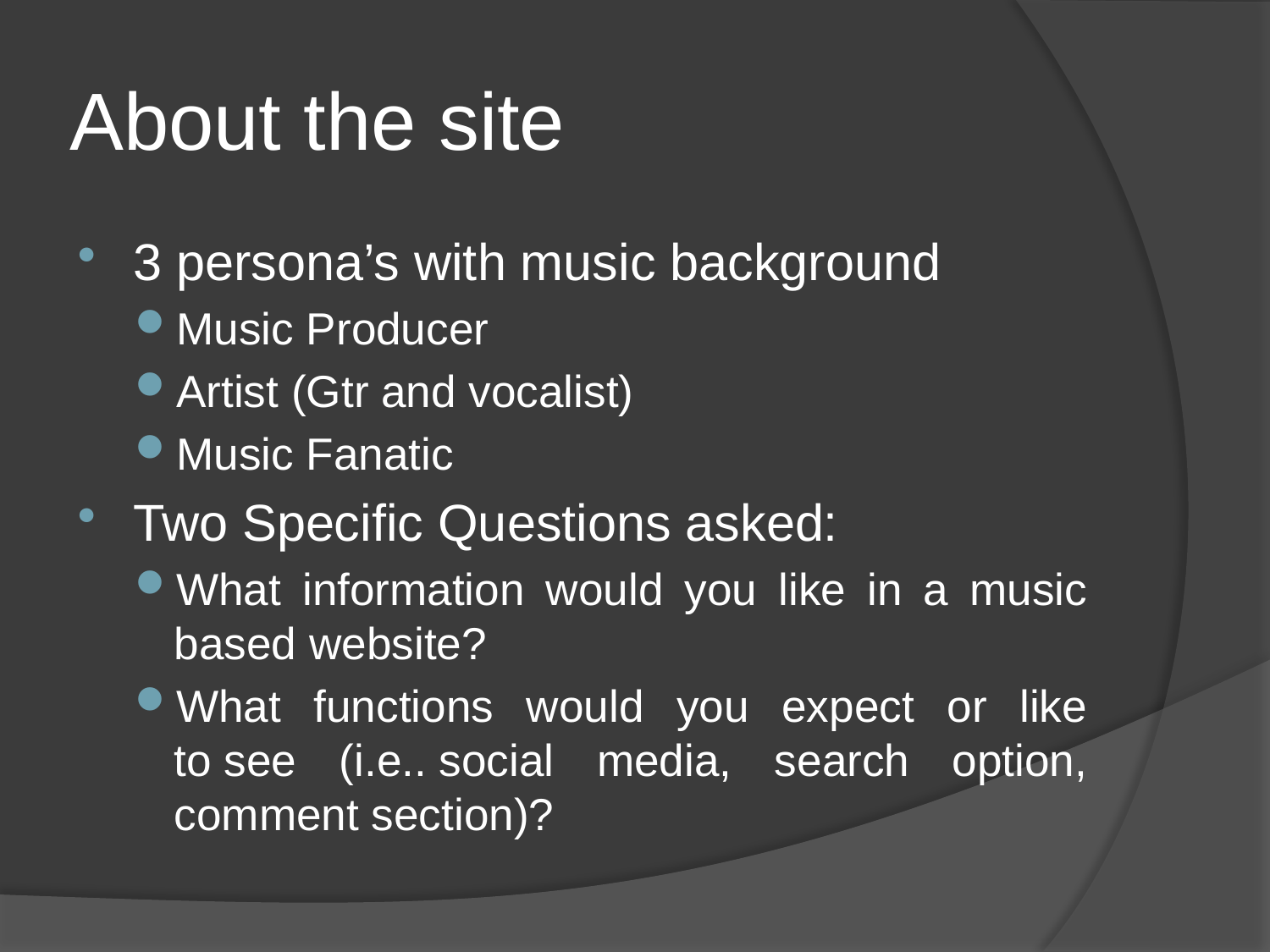

# About the site
3 persona’s with music background
Music Producer
Artist (Gtr and vocalist)
Music Fanatic
Two Specific Questions asked:
What information would you like in a music based website?
What functions would you expect or like to see (i.e.. social media, search option, comment section)?